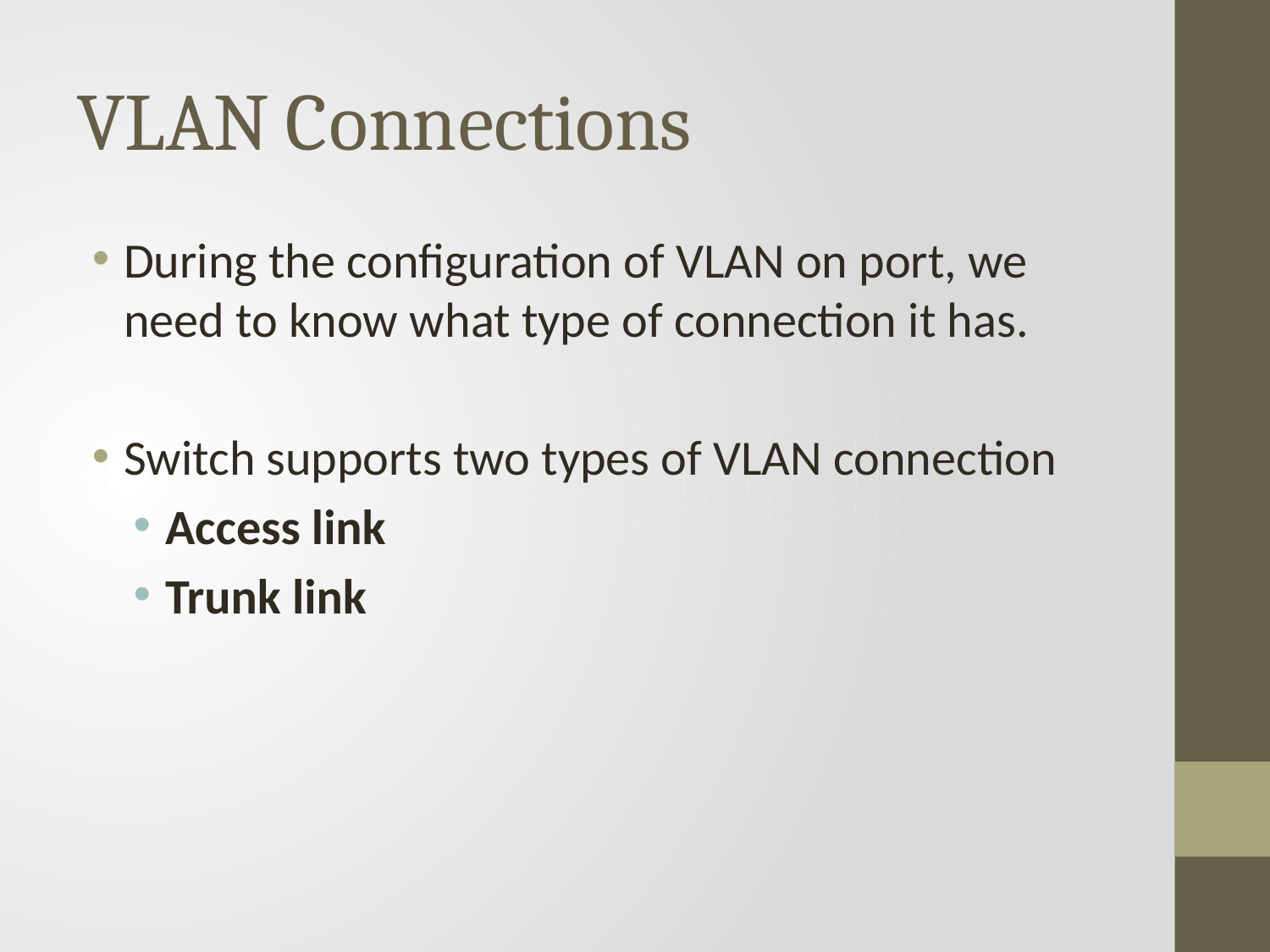

# VLAN Connections
During the configuration of VLAN on port, we need to know what type of connection it has.

Switch supports two types of VLAN connection
Access link
Trunk link